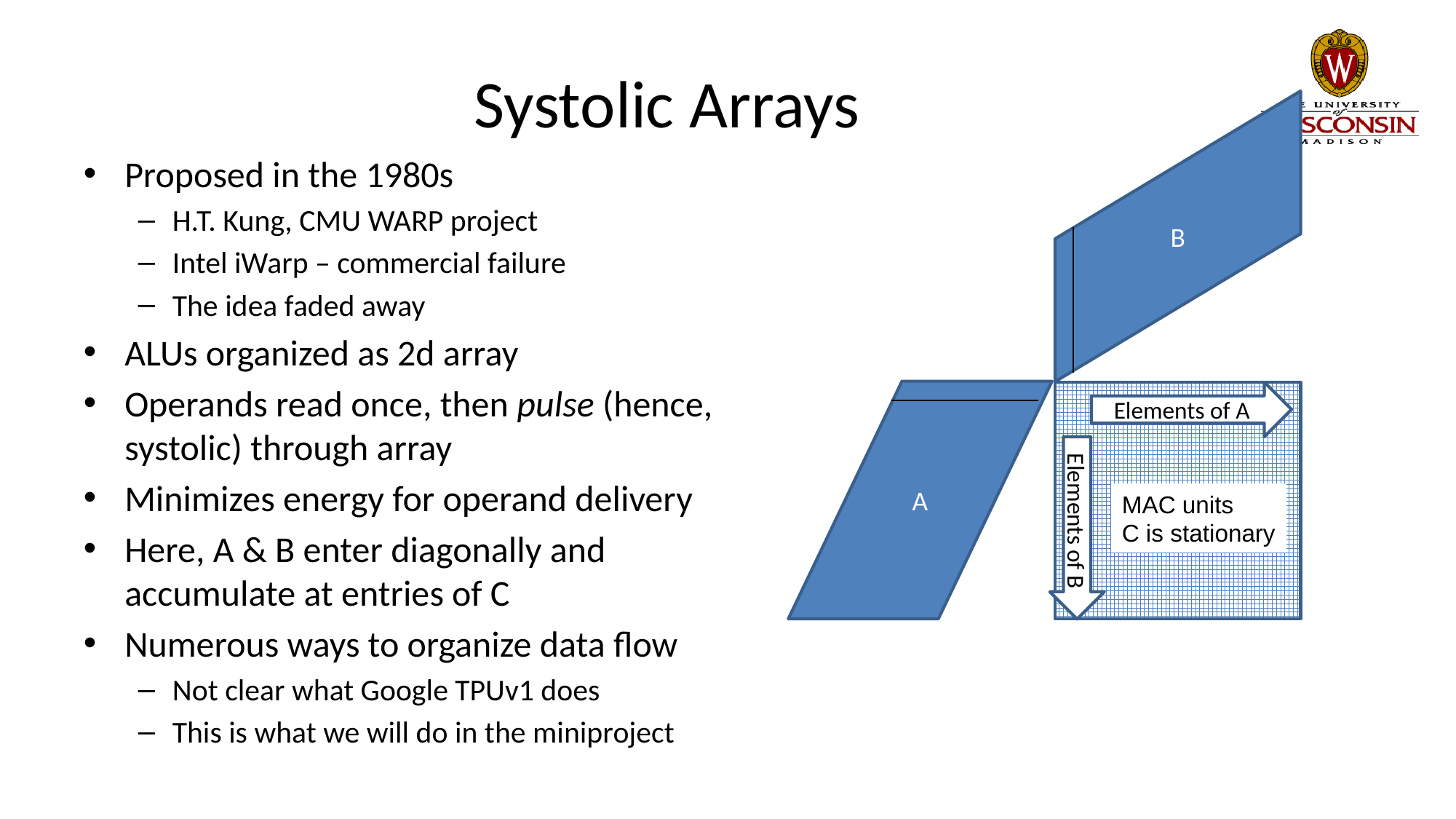

# Systolic Arrays
B
Proposed in the 1980s
H.T. Kung, CMU WARP project
Intel iWarp – commercial failure
The idea faded away
ALUs organized as 2d array
Operands read once, then pulse (hence, systolic) through array
Minimizes energy for operand delivery
Here, A & B enter diagonally and accumulate at entries of C
Numerous ways to organize data flow
Not clear what Google TPUv1 does
This is what we will do in the miniproject

A

Elements of A
MAC units
C is stationary
Elements of B